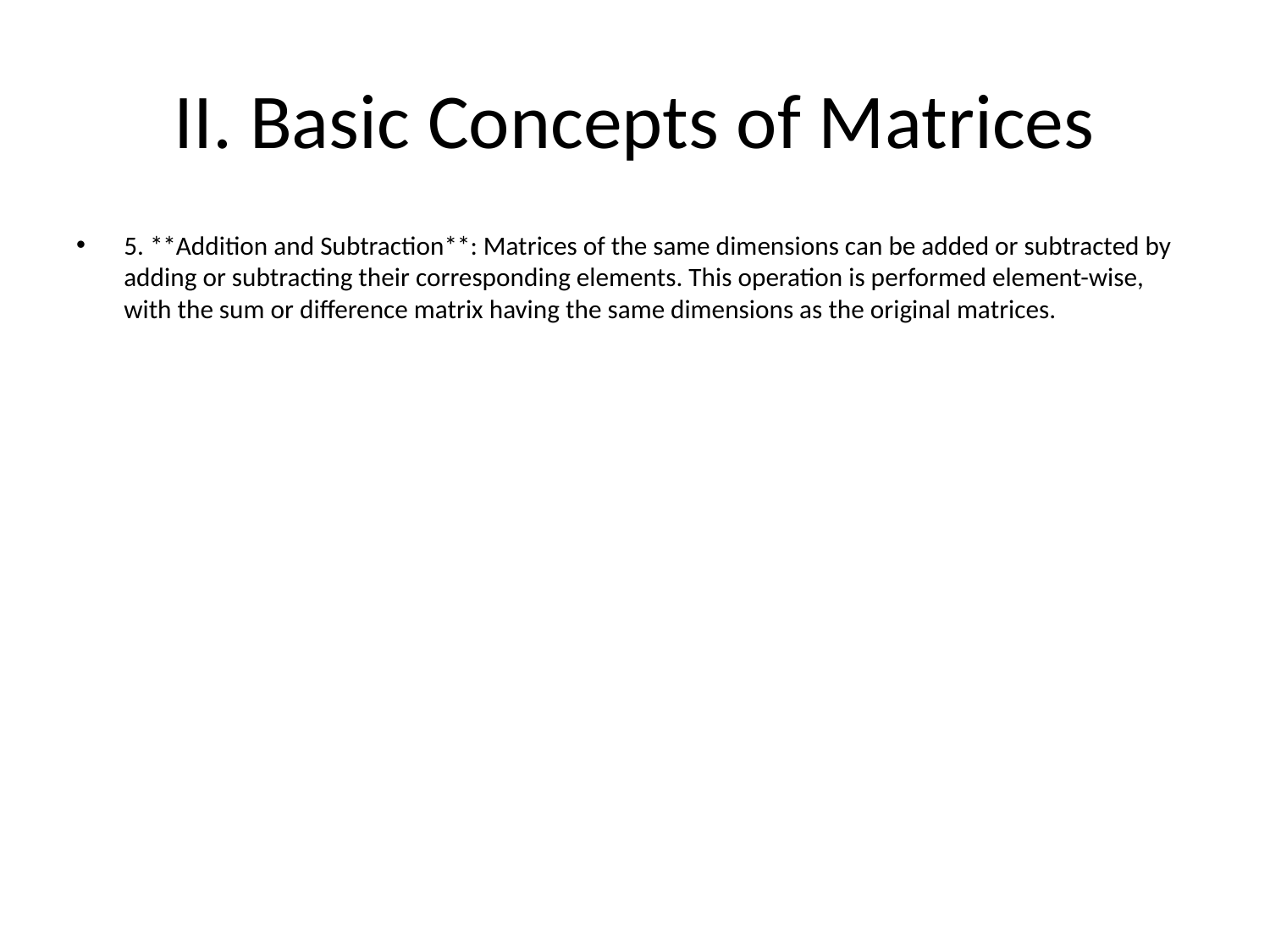

# II. Basic Concepts of Matrices
5. **Addition and Subtraction**: Matrices of the same dimensions can be added or subtracted by adding or subtracting their corresponding elements. This operation is performed element-wise, with the sum or difference matrix having the same dimensions as the original matrices.